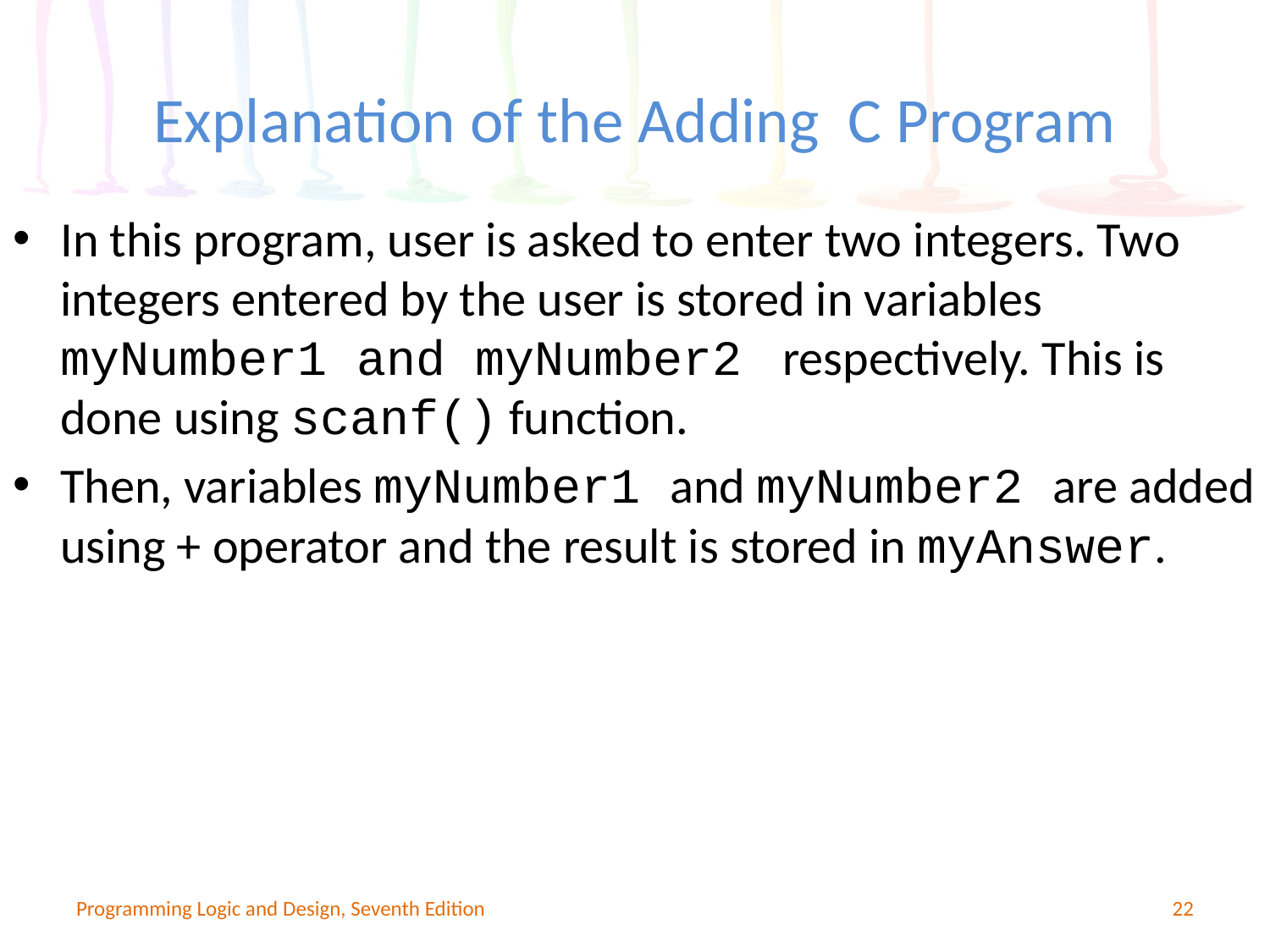

# Explanation of the Adding  C Program
In this program, user is asked to enter two integers. Two integers entered by the user is stored in variables myNumber1 and myNumber2  respectively. This is done using scanf() function.
Then, variables myNumber1 and myNumber2 are added using + operator and the result is stored in myAnswer.
Programming Logic and Design, Seventh Edition
22